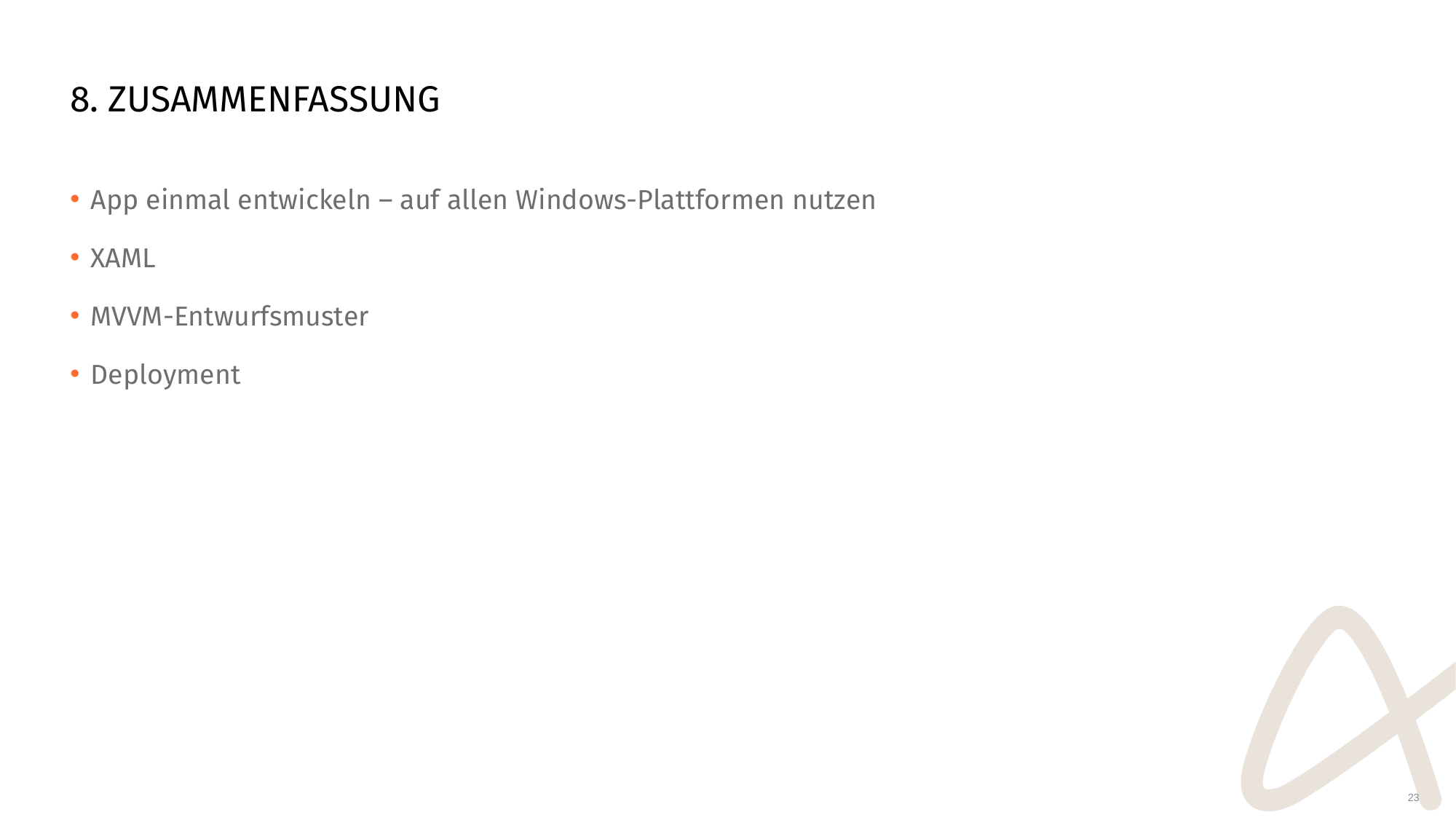

# 8. Zusammenfassung
App einmal entwickeln – auf allen Windows-Plattformen nutzen
XAML
MVVM-Entwurfsmuster
Deployment
23